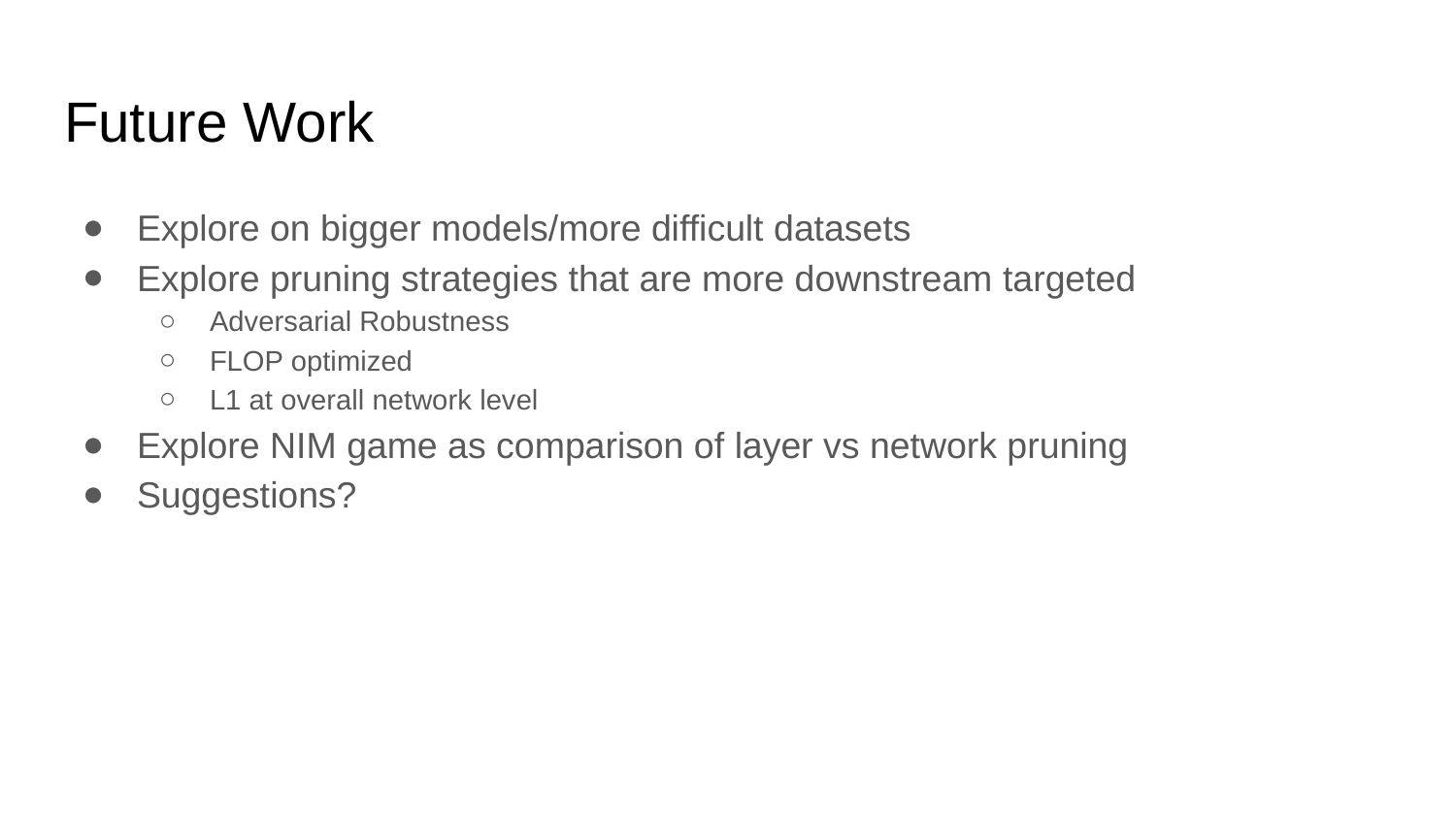

# Future Work
Explore on bigger models/more difficult datasets
Explore pruning strategies that are more downstream targeted
Adversarial Robustness
FLOP optimized
L1 at overall network level
Explore NIM game as comparison of layer vs network pruning
Suggestions?